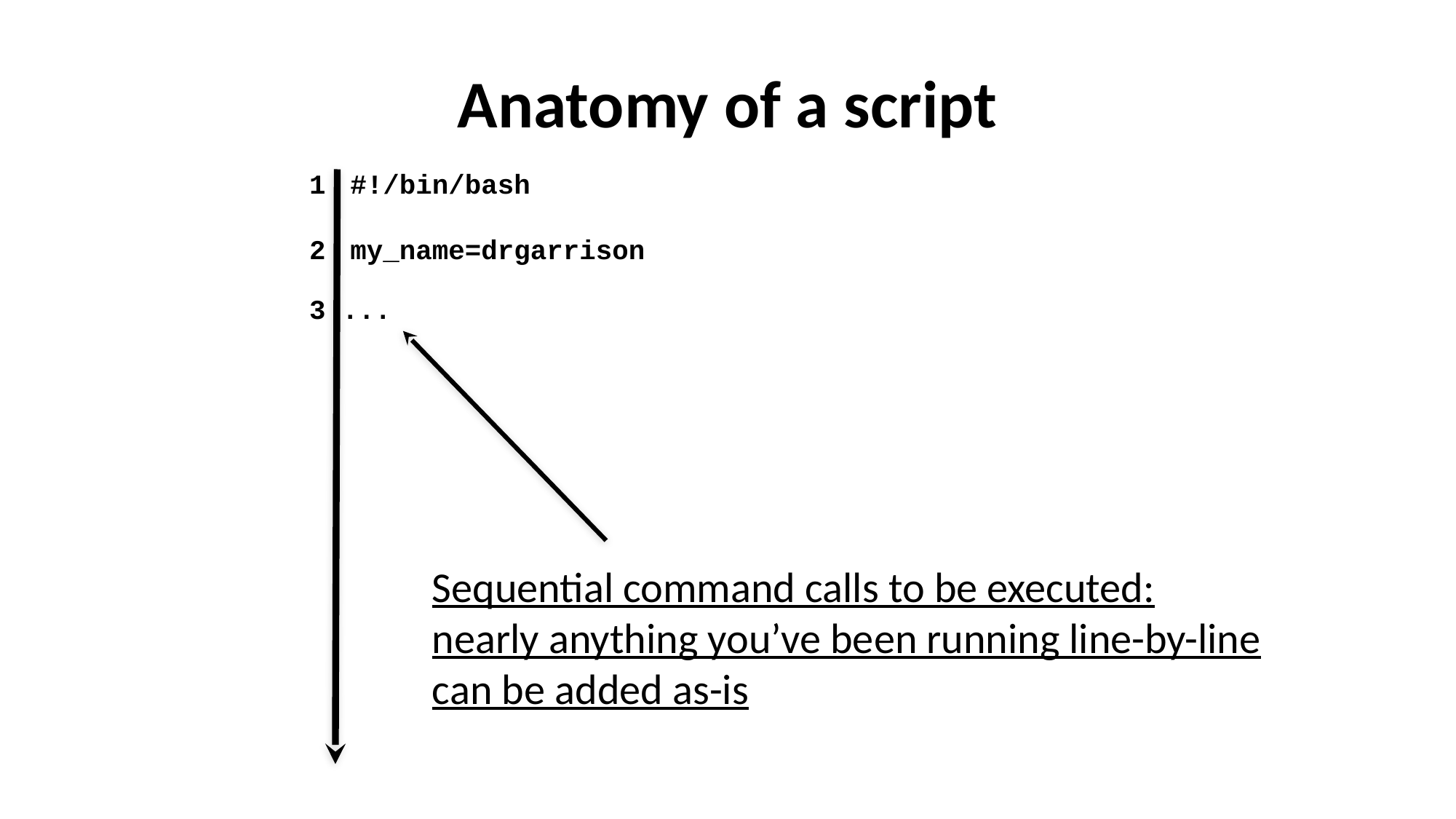

# Anatomy of a script
#!/bin/bash

my_name=drgarrison
3 ...
Sequential command calls to be executed:
nearly anything you’ve been running line-by-line
can be added as-is